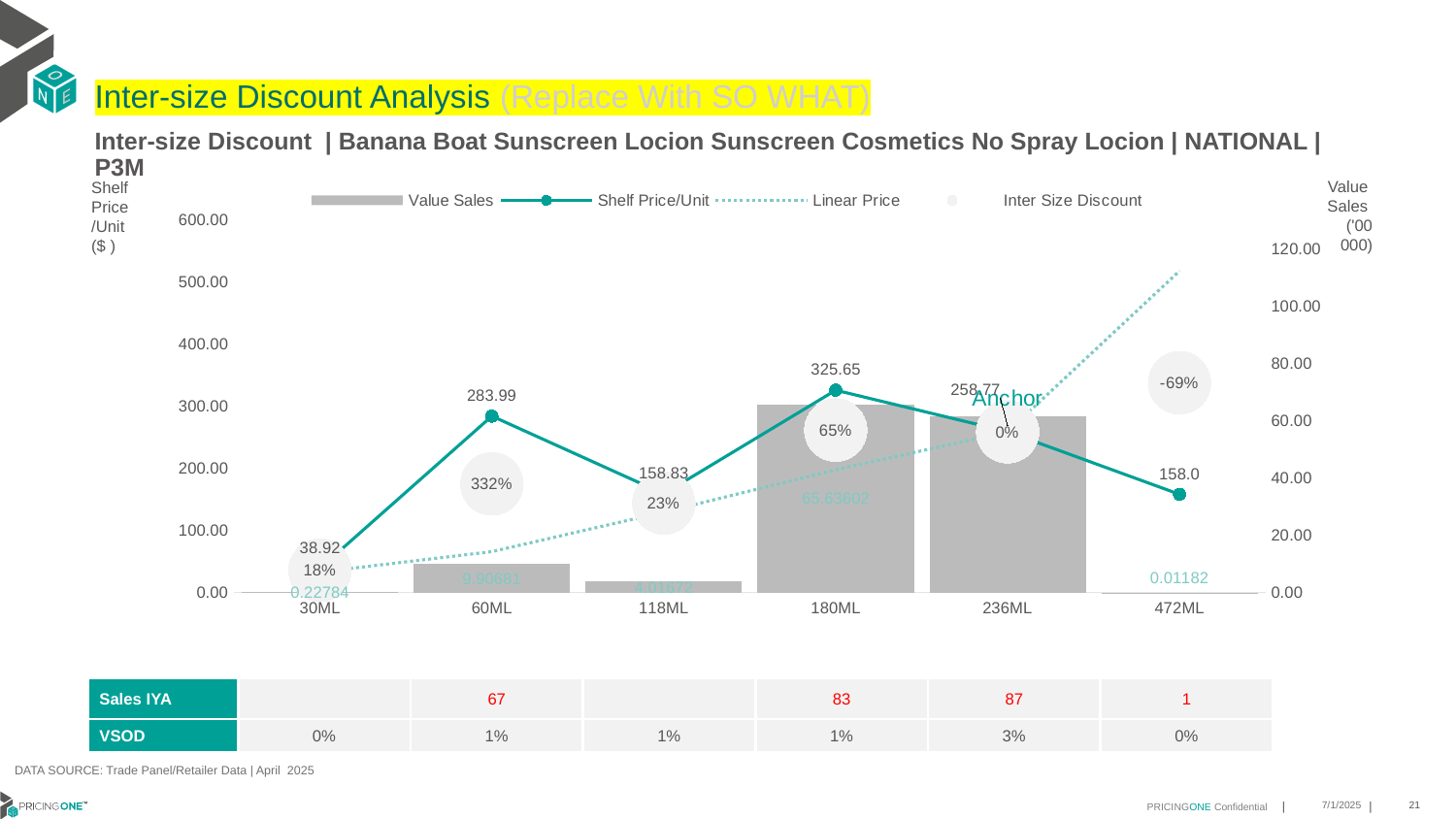

# Inter-size Discount Analysis (Replace With SO WHAT)
Inter-size Discount  | Banana Boat Sunscreen Locion Sunscreen Cosmetics No Spray Locion | NATIONAL | P3M
Shelf
Price
/Unit
($ )

### Chart

| Category | Value Sales | Shelf Price/Unit | Linear Price | Inter Size Discount |
|---|---|---|---|---|
| 30ML | 0.22784 | 38.9188 | 32.894110169491526 | 35.90645508474576 |
| 60ML | 9.90681 | 283.9938 | 65.78822033898305 | 174.89101016949155 |
| 118ML | 4.01672 | 158.8345 | 129.3835 | 144.10899999999998 |
| 180ML | 65.63602 | 325.6502 | 197.36466101694916 | 261.50743050847456 |
| 236ML | 61.35937 | 258.767 | 258.767 | 258.767 |
| 472ML | 0.01182 | 158.0 | 517.534 | 337.767 |
Value
Sales
('00 000)
| Sales IYA |  | 67 |  | 83 | 87 | 1 |
| --- | --- | --- | --- | --- | --- | --- |
| VSOD | 0% | 1% | 1% | 1% | 3% | 0% |
DATA SOURCE: Trade Panel/Retailer Data | April  2025

7/1/2025
21